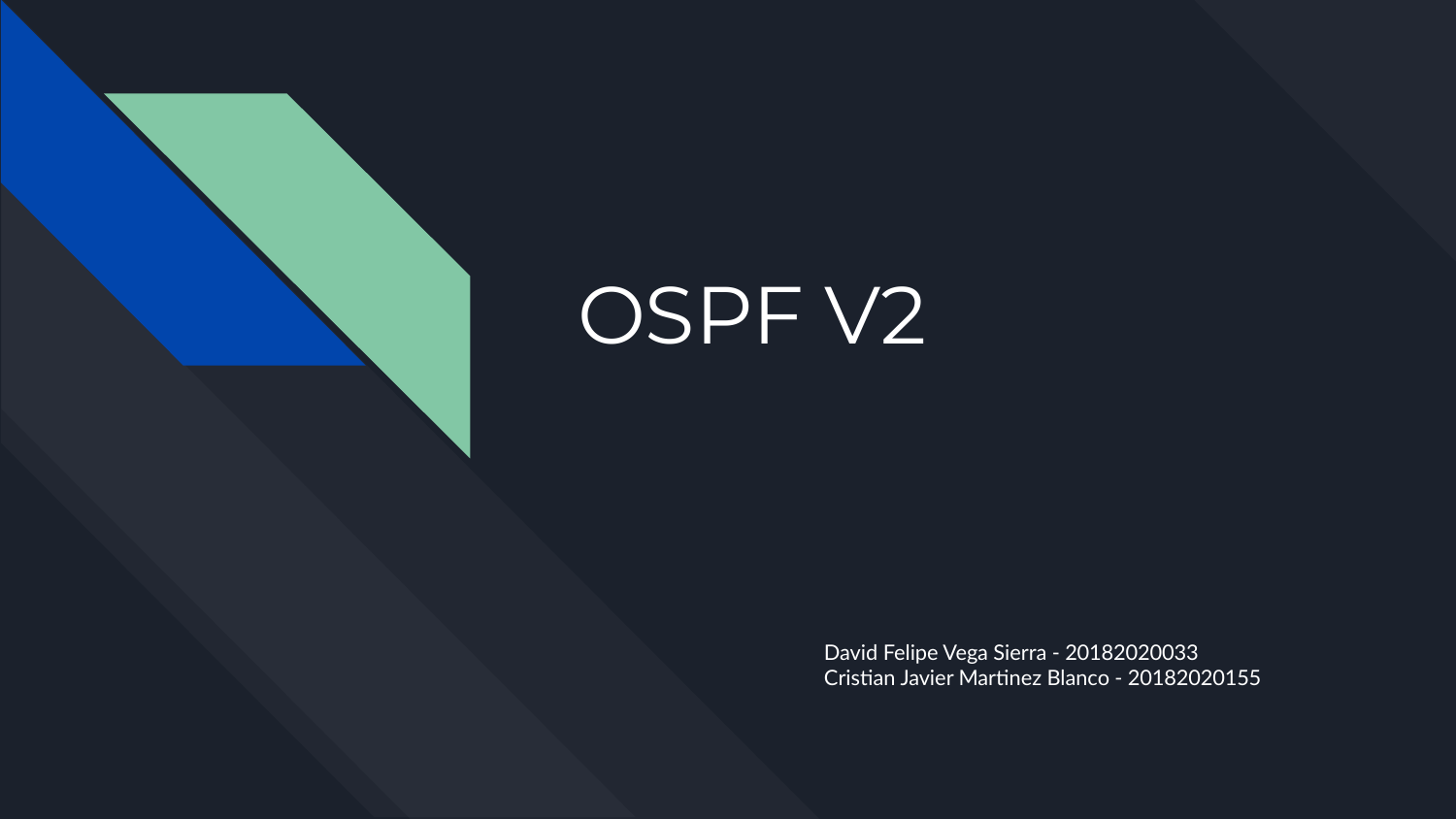

# OSPF V2
David Felipe Vega Sierra - 20182020033
Cristian Javier Martinez Blanco - 20182020155